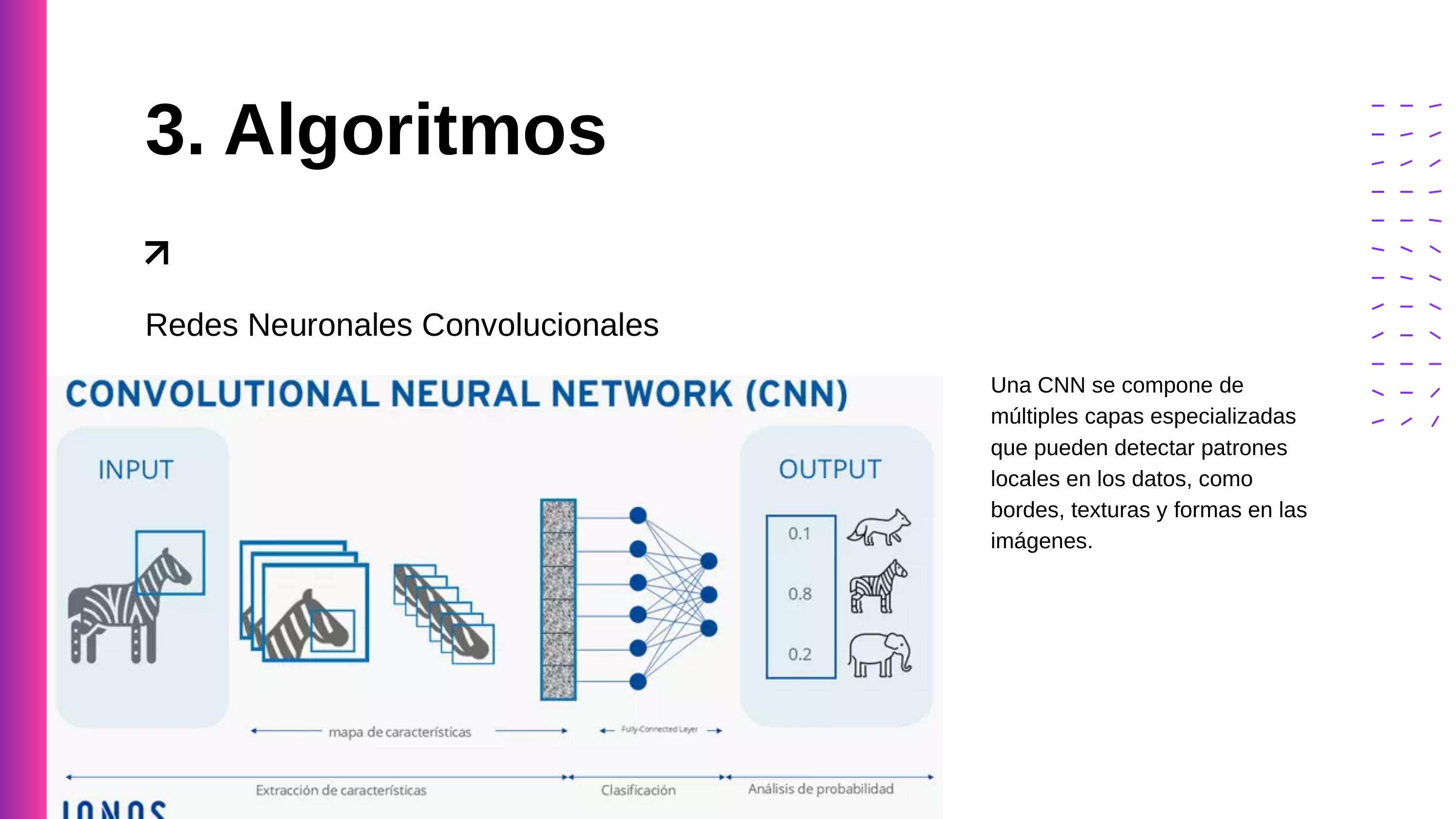

3. Algoritmos

Redes Neuronales Convolucionales
Una CNN se compone de múltiples capas especializadas que pueden detectar patrones locales en los datos, como bordes, texturas y formas en las imágenes.